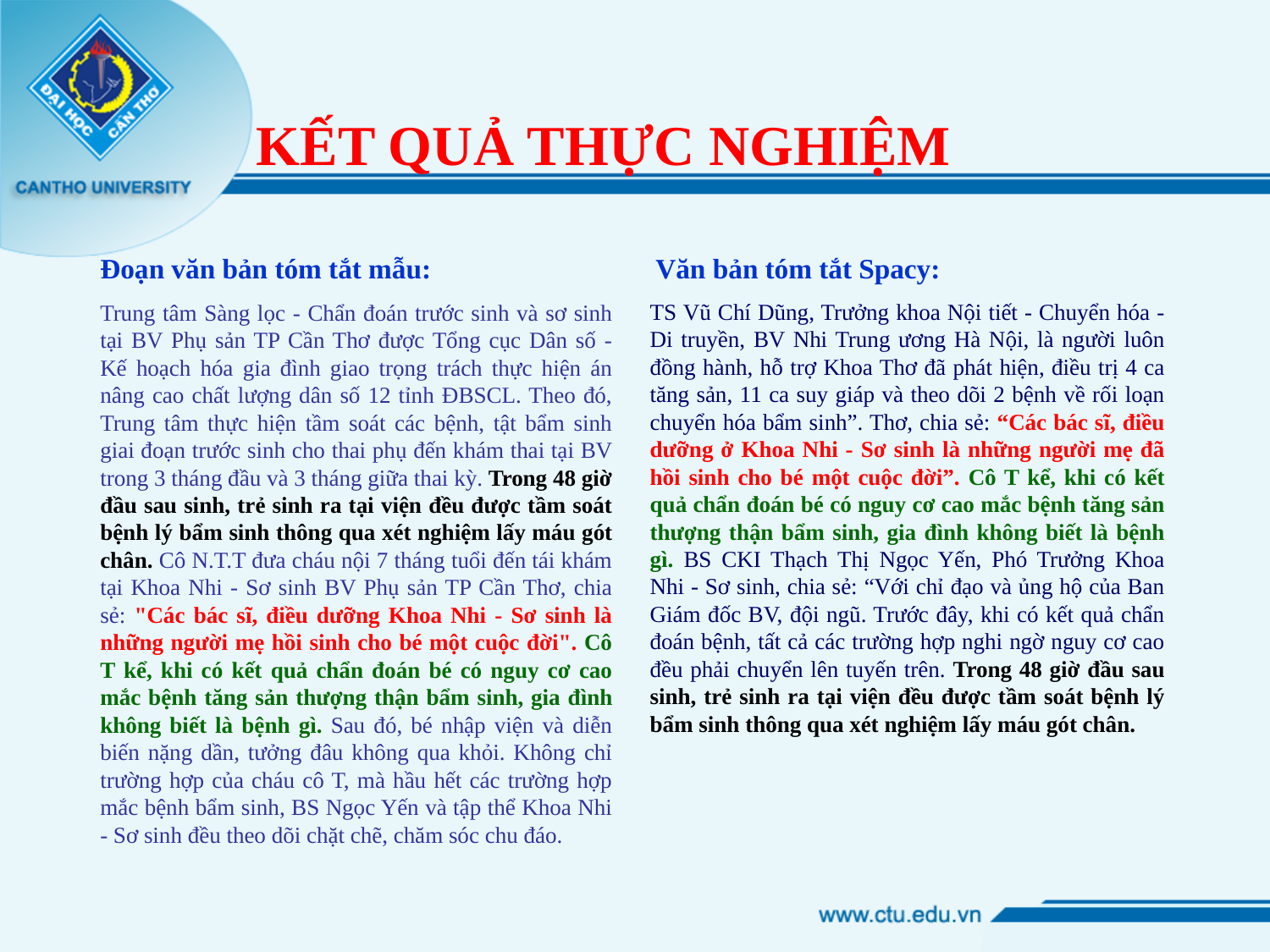

# KẾT QUẢ THỰC NGHIỆM
Văn bản tóm tắt Spacy:
Đoạn văn bản tóm tắt mẫu:
TS Vũ Chí Dũng, Trưởng khoa Nội tiết - Chuyển hóa - Di truyền, BV Nhi Trung ương Hà Nội, là người luôn đồng hành, hỗ trợ Khoa Thơ đã phát hiện, điều trị 4 ca tăng sản, 11 ca suy giáp và theo dõi 2 bệnh về rối loạn chuyển hóa bẩm sinh”. Thơ, chia sẻ: “Các bác sĩ, điều dưỡng ở Khoa Nhi - Sơ sinh là những người mẹ đã hồi sinh cho bé một cuộc đời”. Cô T kể, khi có kết quả chẩn đoán bé có nguy cơ cao mắc bệnh tăng sản thượng thận bẩm sinh, gia đình không biết là bệnh gì. BS CKI Thạch Thị Ngọc Yến, Phó Trưởng Khoa Nhi - Sơ sinh, chia sẻ: “Với chỉ đạo và ủng hộ của Ban Giám đốc BV, đội ngũ. Trước đây, khi có kết quả chẩn đoán bệnh, tất cả các trường hợp nghi ngờ nguy cơ cao đều phải chuyển lên tuyến trên. Trong 48 giờ đầu sau sinh, trẻ sinh ra tại viện đều được tầm soát bệnh lý bẩm sinh thông qua xét nghiệm lấy máu gót chân.
Trung tâm Sàng lọc - Chẩn đoán trước sinh và sơ sinh tại BV Phụ sản TP Cần Thơ được Tổng cục Dân số - Kế hoạch hóa gia đình giao trọng trách thực hiện án nâng cao chất lượng dân số 12 tỉnh ÐBSCL. Theo đó, Trung tâm thực hiện tầm soát các bệnh, tật bẩm sinh giai đoạn trước sinh cho thai phụ đến khám thai tại BV trong 3 tháng đầu và 3 tháng giữa thai kỳ. Trong 48 giờ đầu sau sinh, trẻ sinh ra tại viện đều được tầm soát bệnh lý bẩm sinh thông qua xét nghiệm lấy máu gót chân. Cô N.T.T đưa cháu nội 7 tháng tuổi đến tái khám tại Khoa Nhi - Sơ sinh BV Phụ sản TP Cần Thơ, chia sẻ: "Các bác sĩ, điều dưỡng Khoa Nhi - Sơ sinh là những người mẹ hồi sinh cho bé một cuộc đời". Cô T kể, khi có kết quả chẩn đoán bé có nguy cơ cao mắc bệnh tăng sản thượng thận bẩm sinh, gia đình không biết là bệnh gì. Sau đó, bé nhập viện và diễn biến nặng dần, tưởng đâu không qua khỏi. Không chỉ trường hợp của cháu cô T, mà hầu hết các trường hợp mắc bệnh bẩm sinh, BS Ngọc Yến và tập thể Khoa Nhi - Sơ sinh đều theo dõi chặt chẽ, chăm sóc chu đáo.